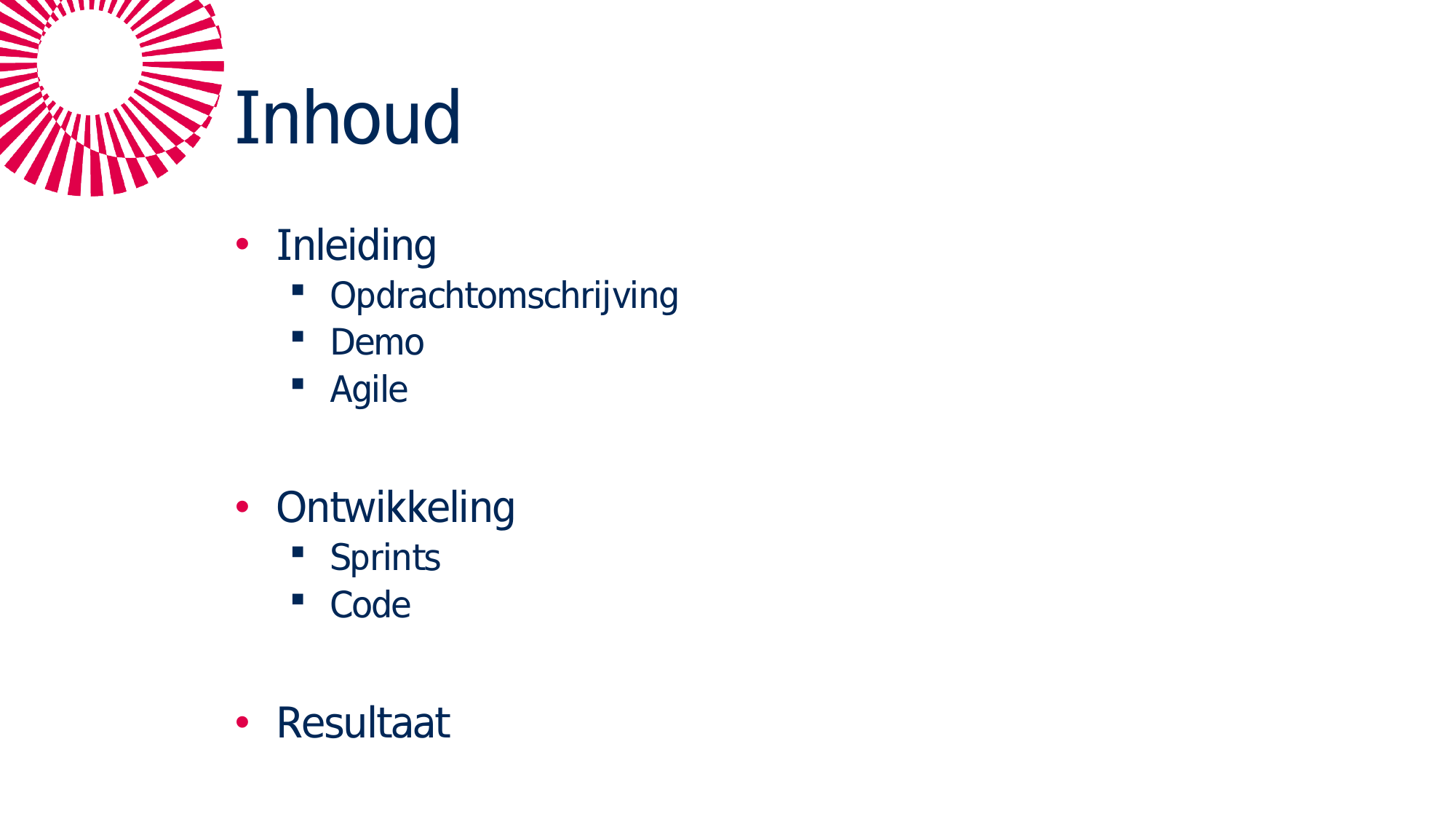

# Inhoud
Inleiding
Opdrachtomschrijving
Demo
Agile

Ontwikkeling
Sprints
Code

Resultaat